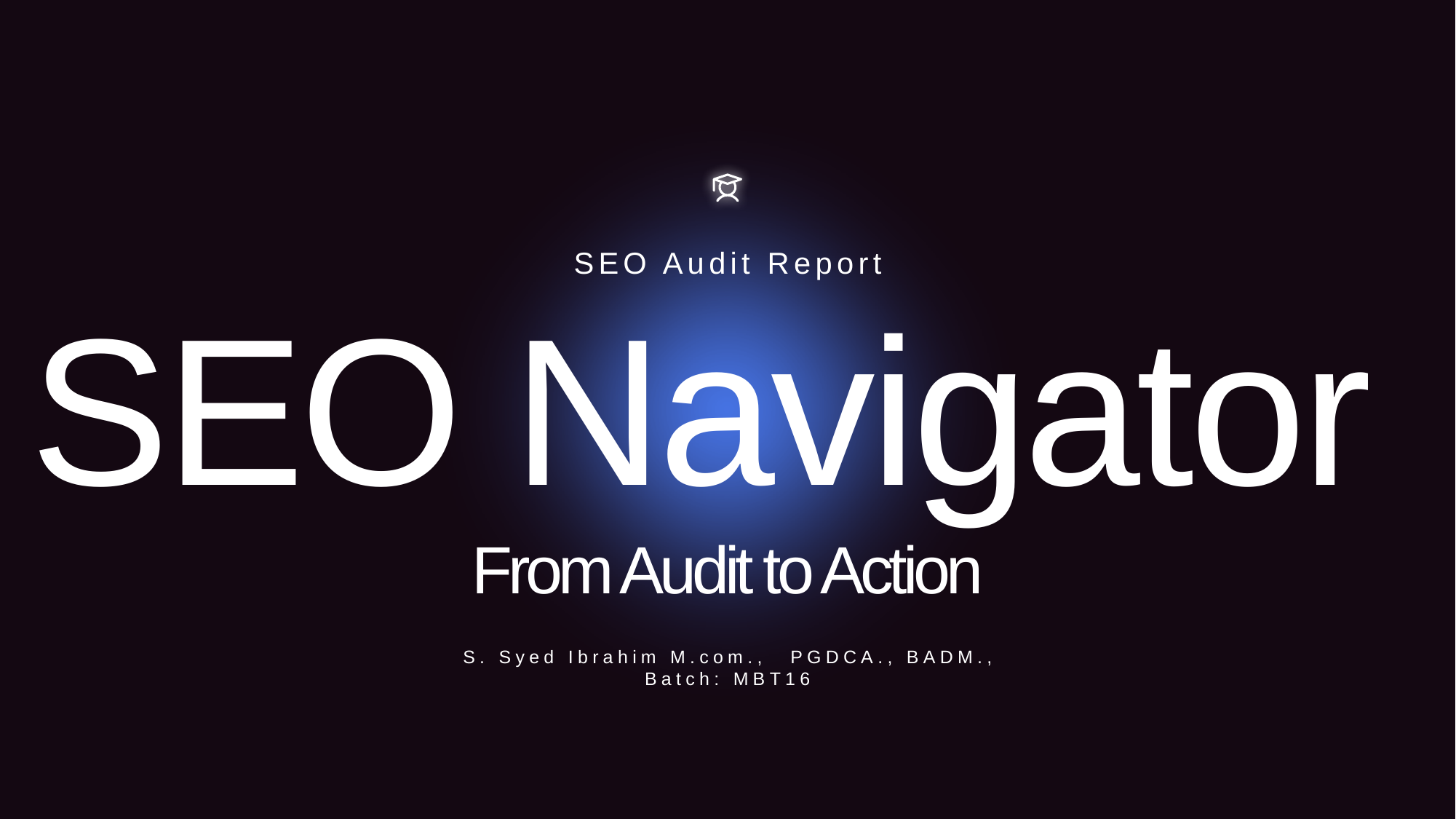

NTRODUCTION

SEO Audit Report
SEO Navigator
From Audit to Action
S. Syed Ibrahim M.com.,	PGDCA., BADM.,
Batch: MBT16